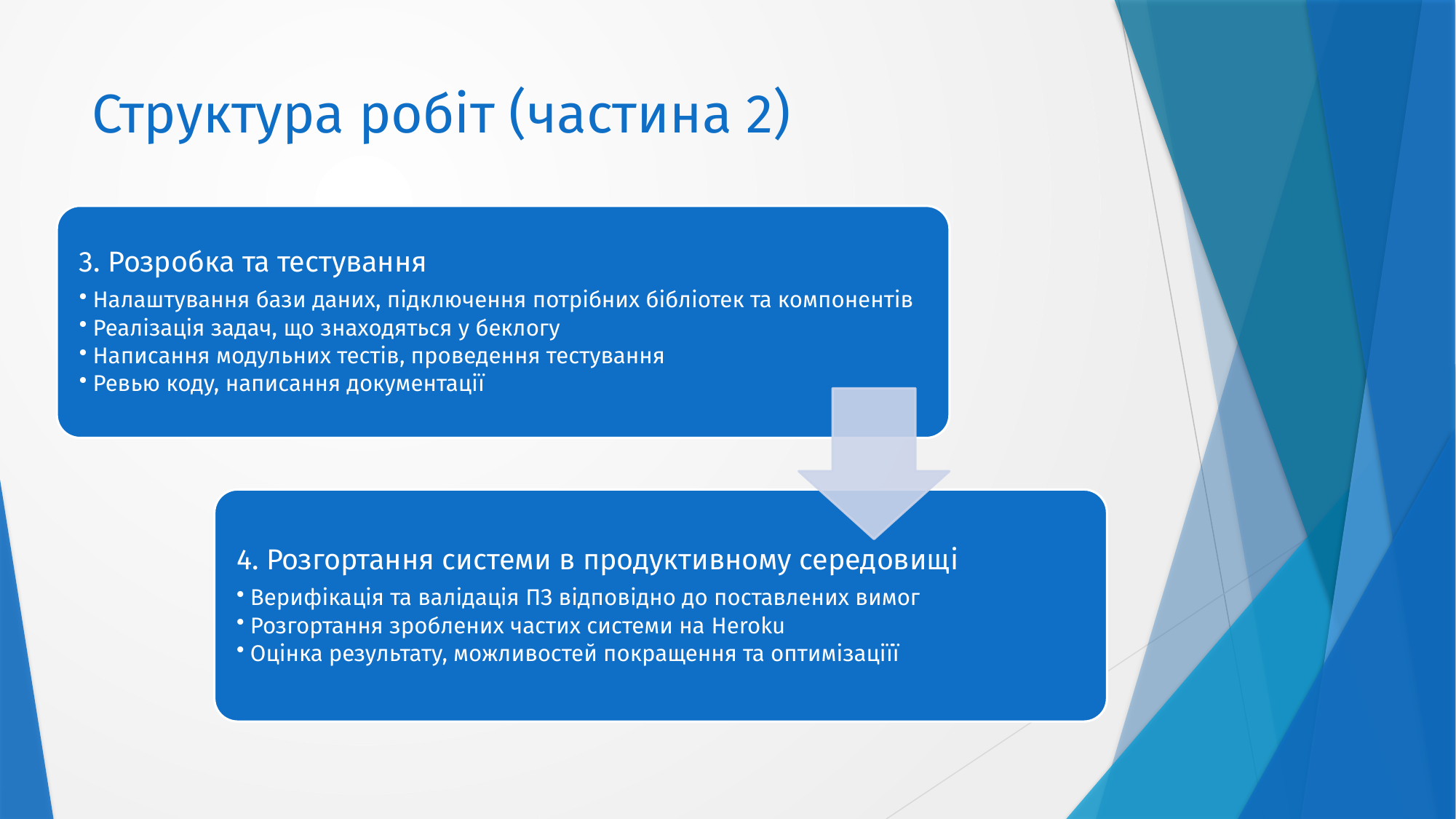

# Структура робіт (частина 2)
3. Розробка та тестування
Налаштування бази даних, підключення потрібних бібліотек та компонентів
Реалізація задач, що знаходяться у беклогу
Написання модульних тестів, проведення тестування
Ревью коду, написання документації
4. Розгортання системи в продуктивному середовищі
Верифікація та валідація ПЗ відповідно до поставлених вимог
Розгортання зроблених частих системи на Heroku
Оцінка результату, можливостей покращення та оптимізаціїї